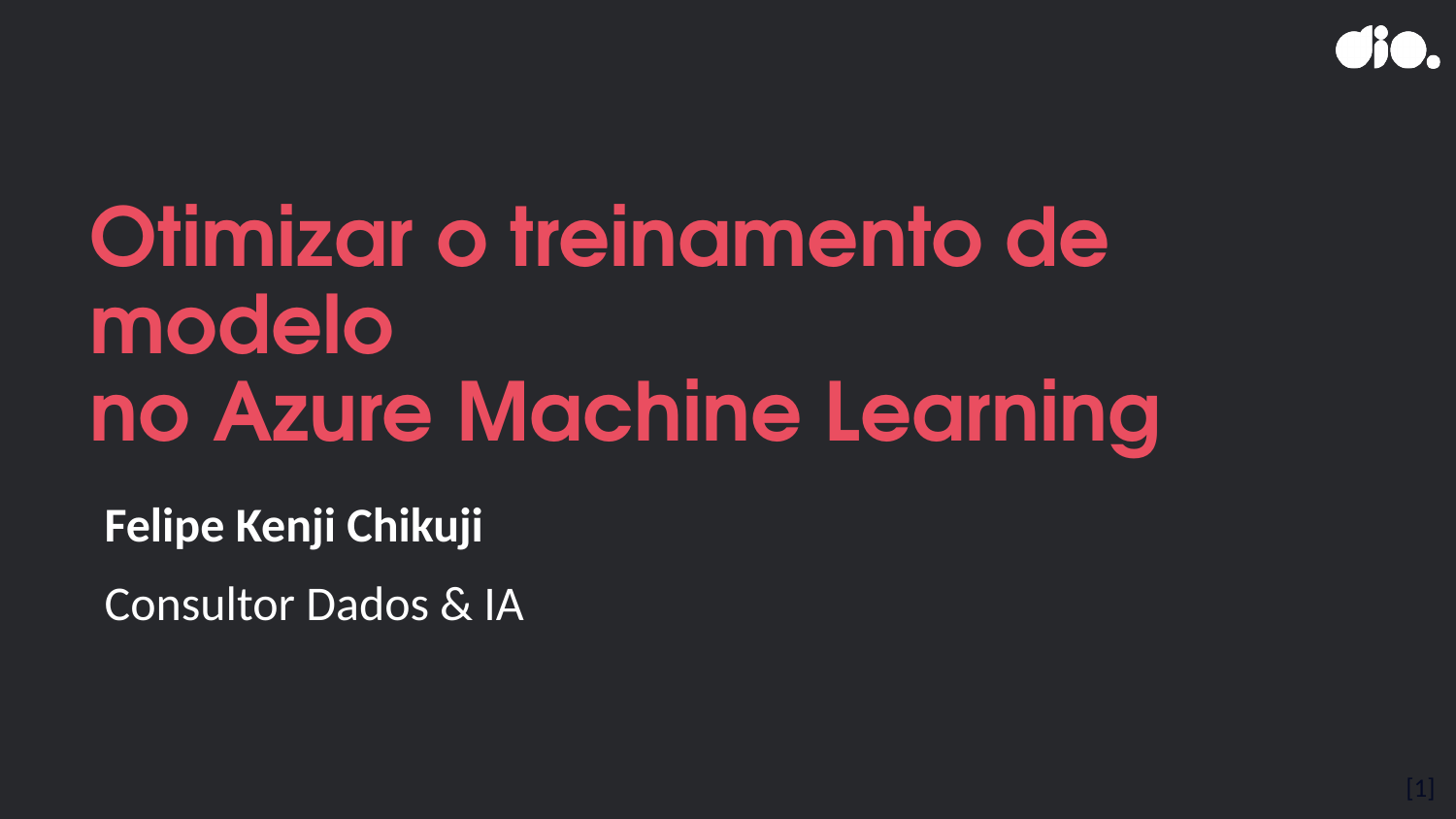

# Otimizar o treinamento de modelo no Azure Machine Learning
Felipe Kenji Chikuji
Consultor Dados & IA
[1]